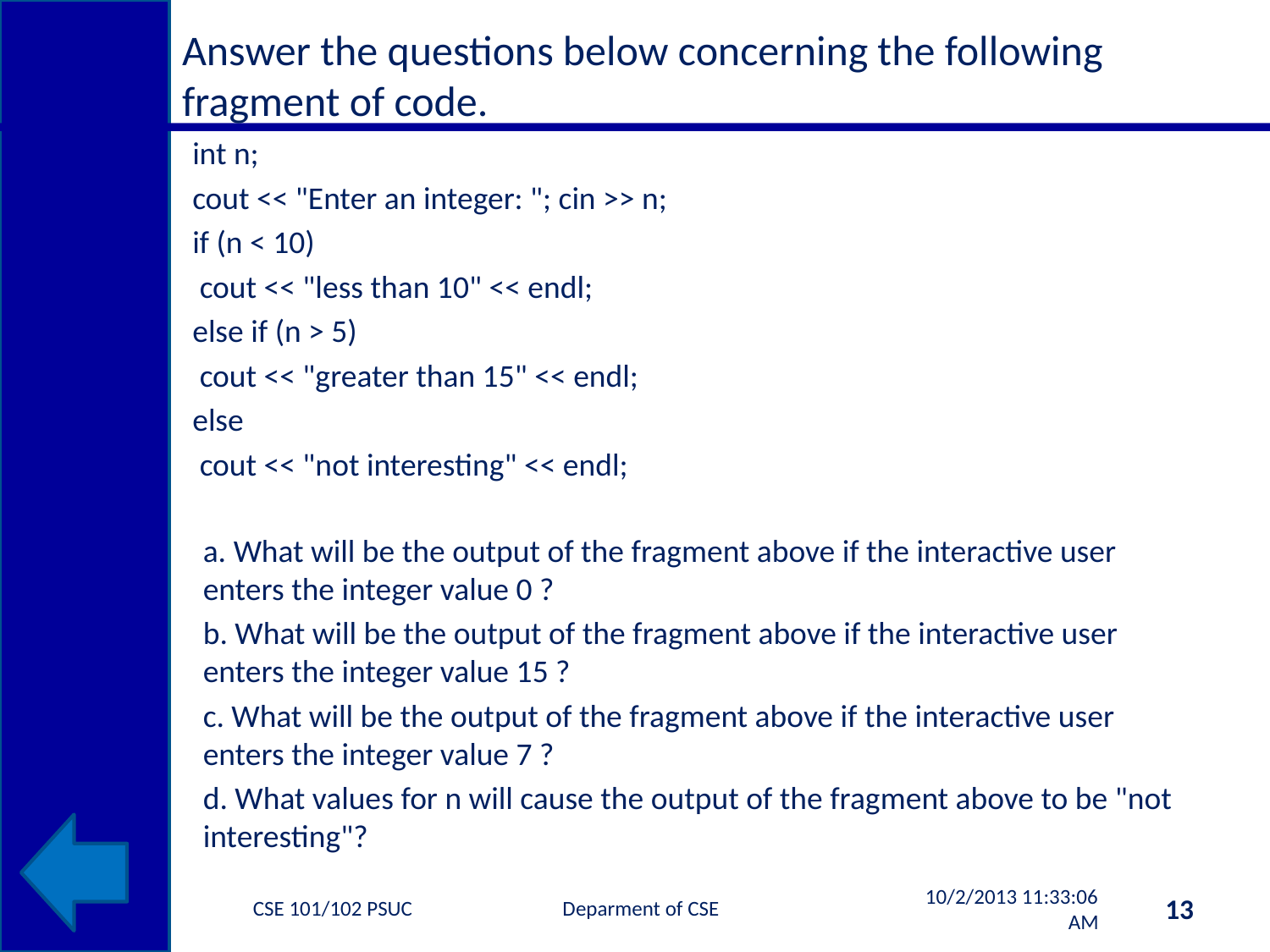

# Answer the questions below concerning the following fragment of code.
int n;
cout << "Enter an integer: "; cin >> n;
if (n < 10)
 cout << "less than 10" << endl;
else if (n > 5)
 cout << "greater than 15" << endl;
else
 cout << "not interesting" << endl;
a. What will be the output of the fragment above if the interactive user enters the integer value 0 ?
b. What will be the output of the fragment above if the interactive user enters the integer value 15 ?
c. What will be the output of the fragment above if the interactive user enters the integer value 7 ?
d. What values for n will cause the output of the fragment above to be "not interesting"?

CSE 101/102 PSUC                               Deparment of CSE
13
10/2/2013 11:33:06 AM